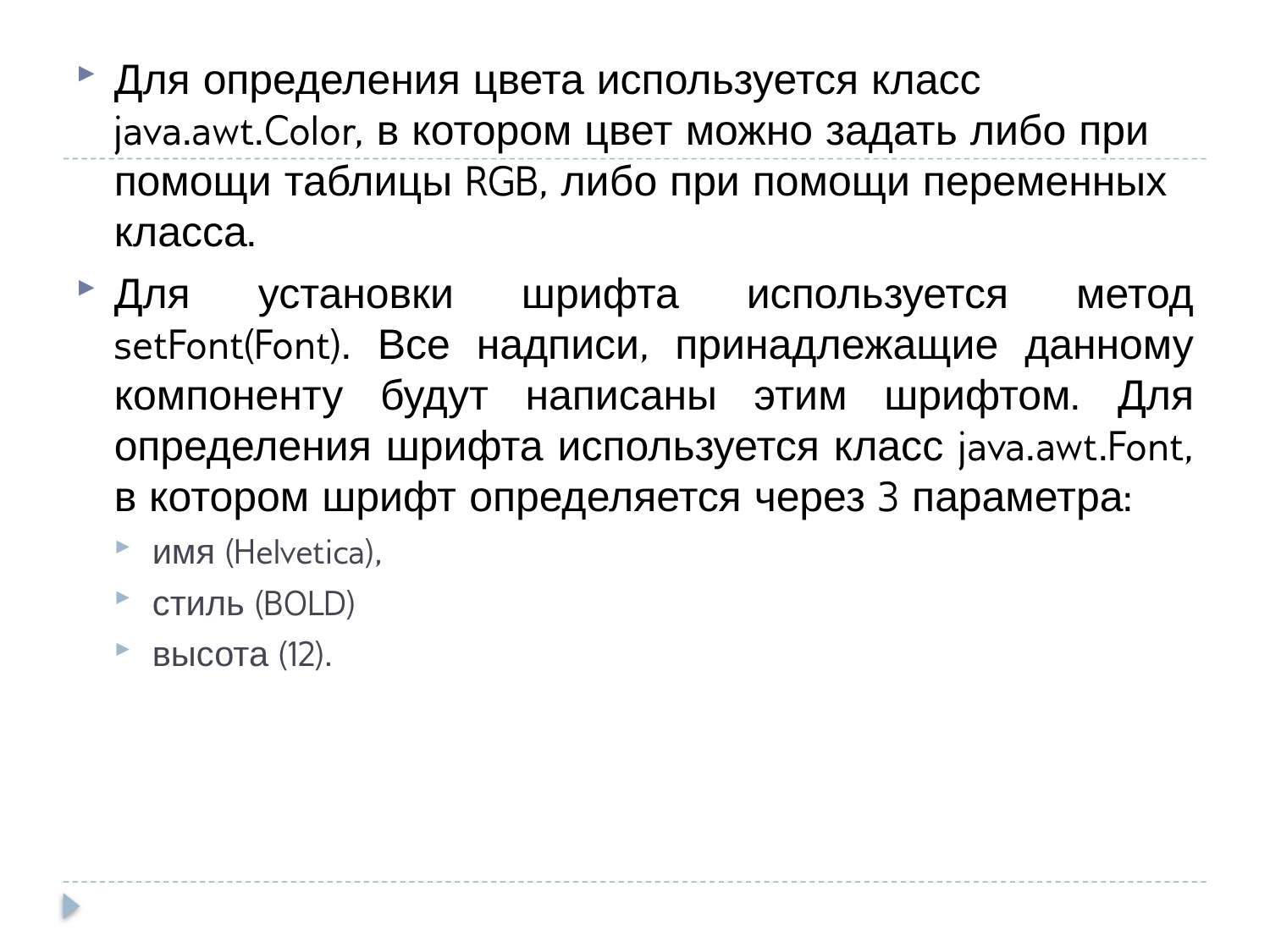

Для определения цвета используется класс java.awt.Color, в котором цвет можно задать либо при помощи таблицы RGB, либо при помощи переменных класса.
Для установки шрифта используется метод setFont(Font). Все надписи, принадлежащие данному компоненту будут написаны этим шрифтом. Для определения шрифта используется класс java.awt.Font, в котором шрифт определяется через 3 параметра:
имя (Helvetica),
стиль (BOLD)
высота (12).